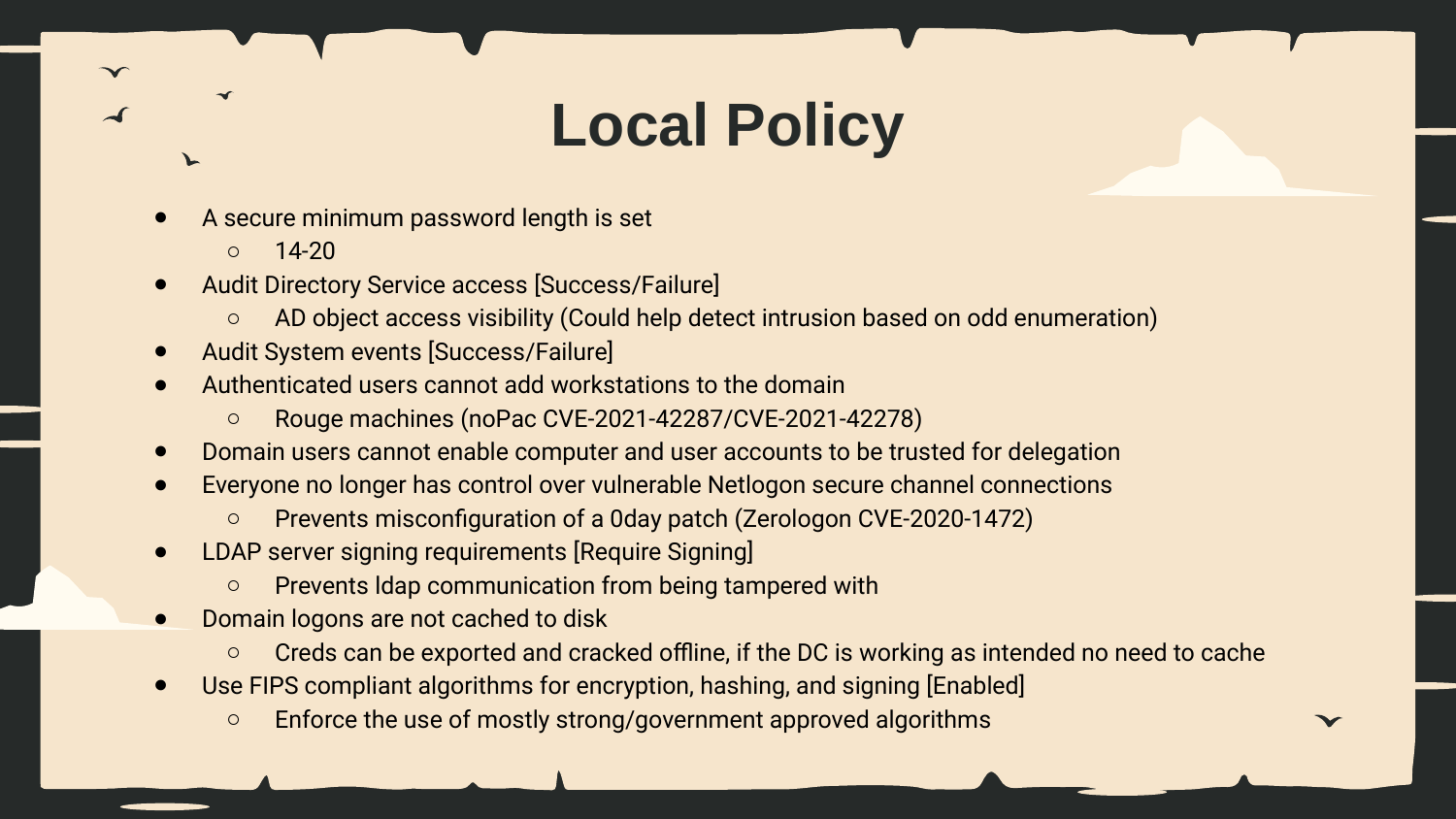

# Local Policy
A secure minimum password length is set
14-20
Audit Directory Service access [Success/Failure]
AD object access visibility (Could help detect intrusion based on odd enumeration)
Audit System events [Success/Failure]
Authenticated users cannot add workstations to the domain
Rouge machines (noPac CVE-2021-42287/CVE-2021-42278)
Domain users cannot enable computer and user accounts to be trusted for delegation
Everyone no longer has control over vulnerable Netlogon secure channel connections
Prevents misconfiguration of a 0day patch (Zerologon CVE-2020-1472)
LDAP server signing requirements [Require Signing]
Prevents ldap communication from being tampered with
Domain logons are not cached to disk
Creds can be exported and cracked offline, if the DC is working as intended no need to cache
Use FIPS compliant algorithms for encryption, hashing, and signing [Enabled]
Enforce the use of mostly strong/government approved algorithms